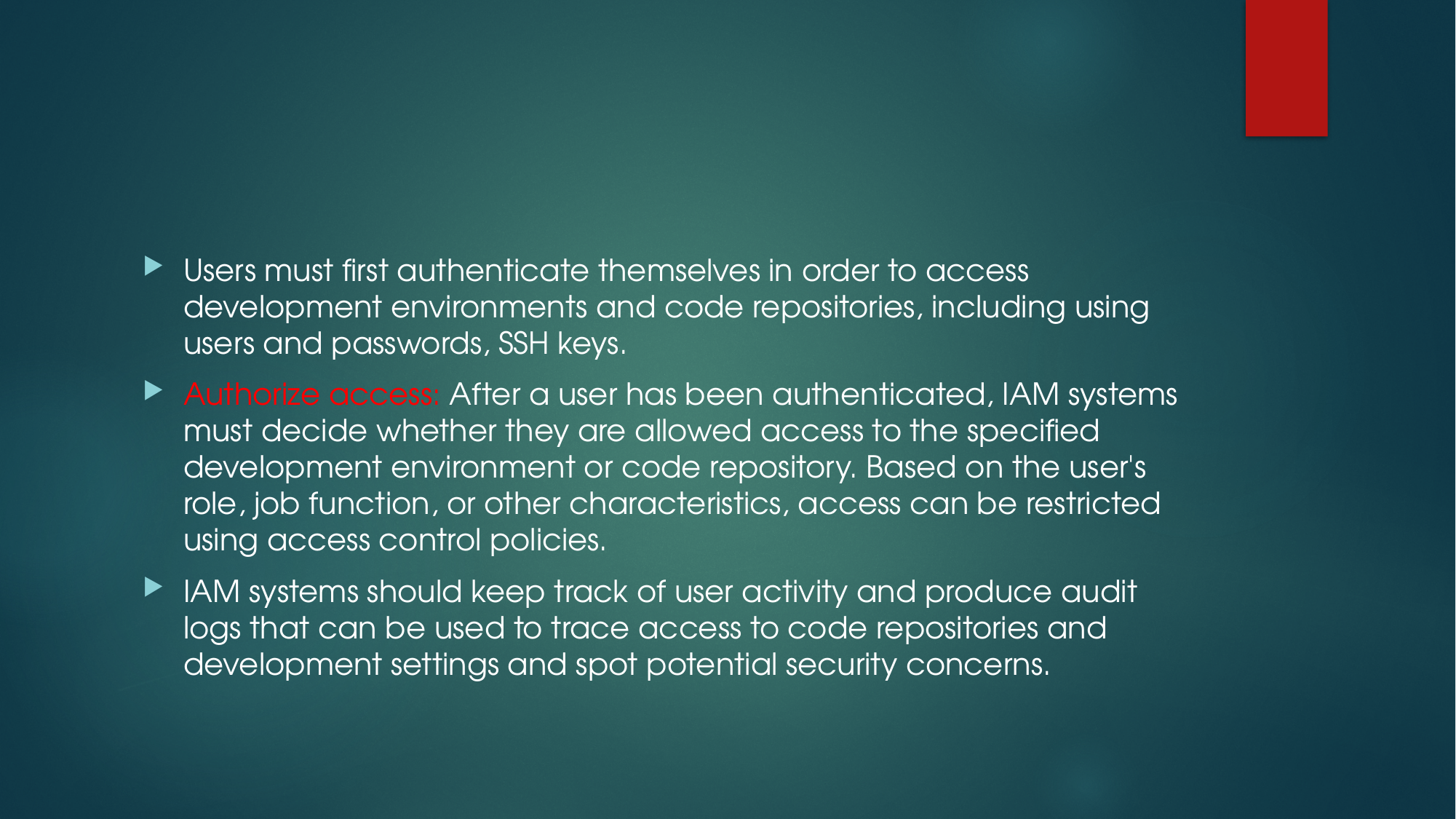

Users must first authenticate themselves in order to access development environments and code repositories, including using users and passwords, SSH keys.
Authorize access: After a user has been authenticated, IAM systems must decide whether they are allowed access to the specified development environment or code repository. Based on the user's role, job function, or other characteristics, access can be restricted using access control policies.
IAM systems should keep track of user activity and produce audit logs that can be used to trace access to code repositories and development settings and spot potential security concerns.